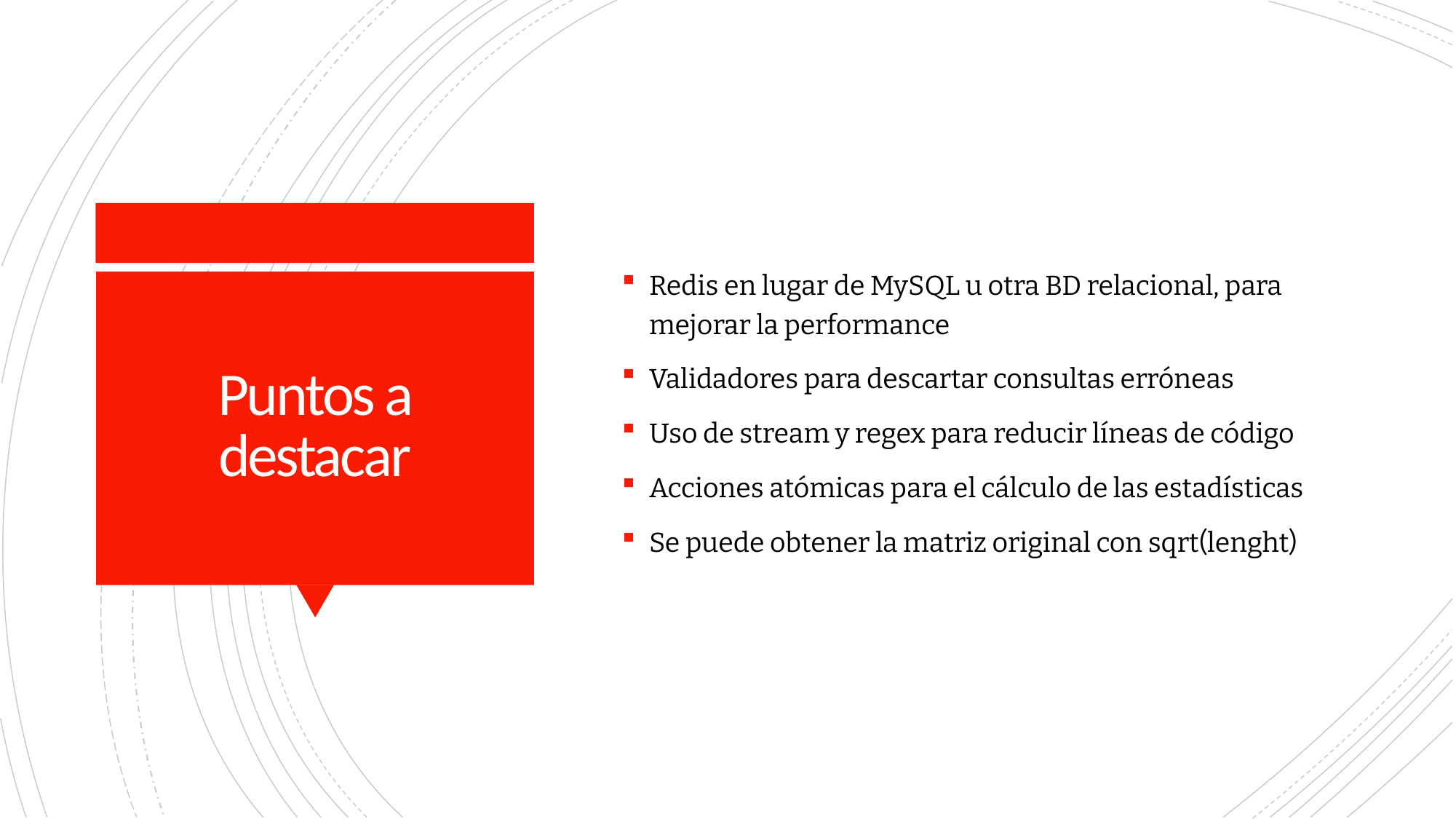

Redis en lugar de MySQL u otra BD relacional, para mejorar la performance
Validadores para descartar consultas erróneas
Uso de stream y regex para reducir líneas de código
Acciones atómicas para el cálculo de las estadísticas
Se puede obtener la matriz original con sqrt(lenght)
# Puntos a destacar